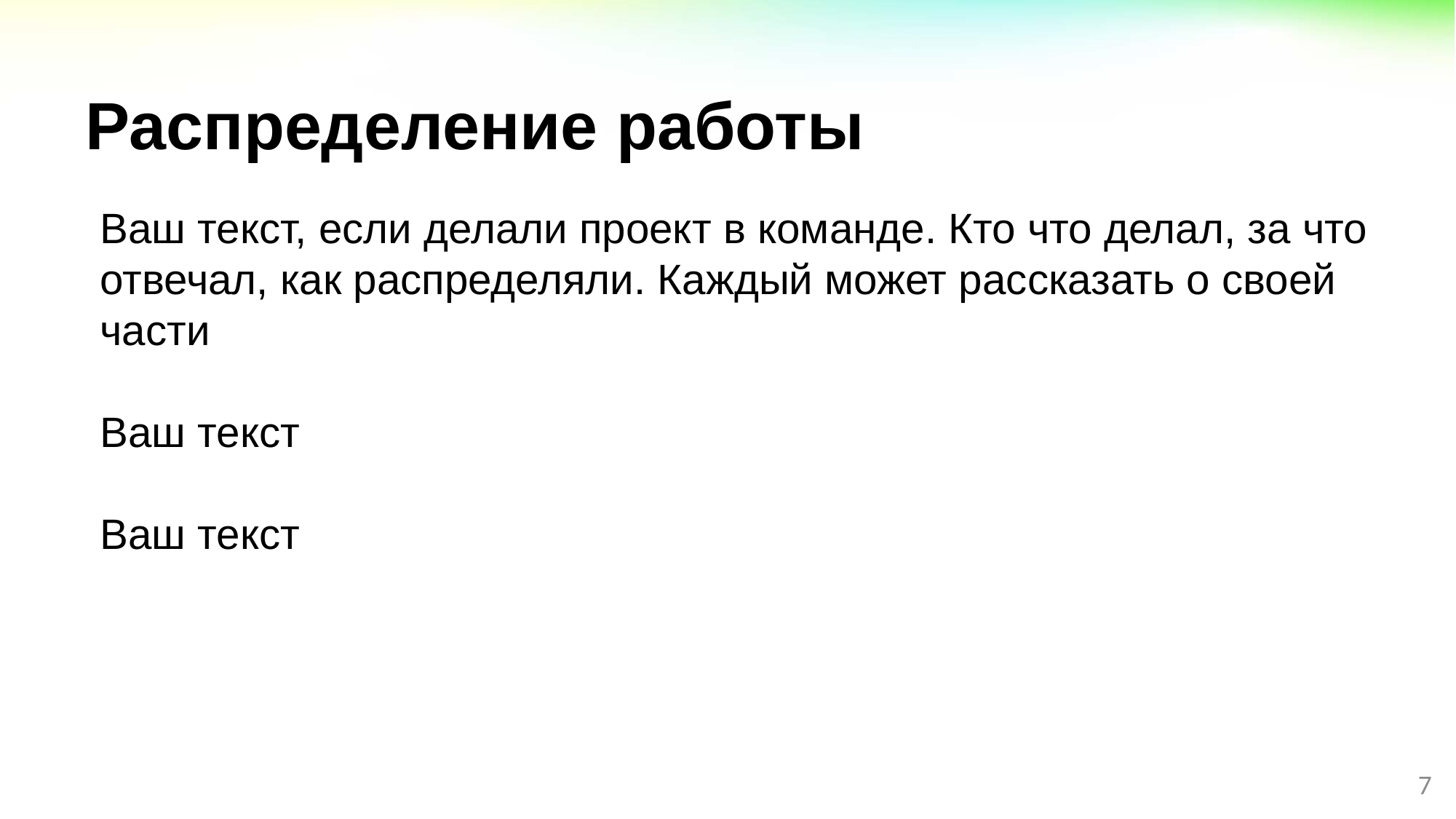

# Распределение работы

Ваш текст, если делали проект в команде. Кто что делал, за что отвечал, как распределяли. Каждый может рассказать о своей части

Ваш текст

Ваш текст
7